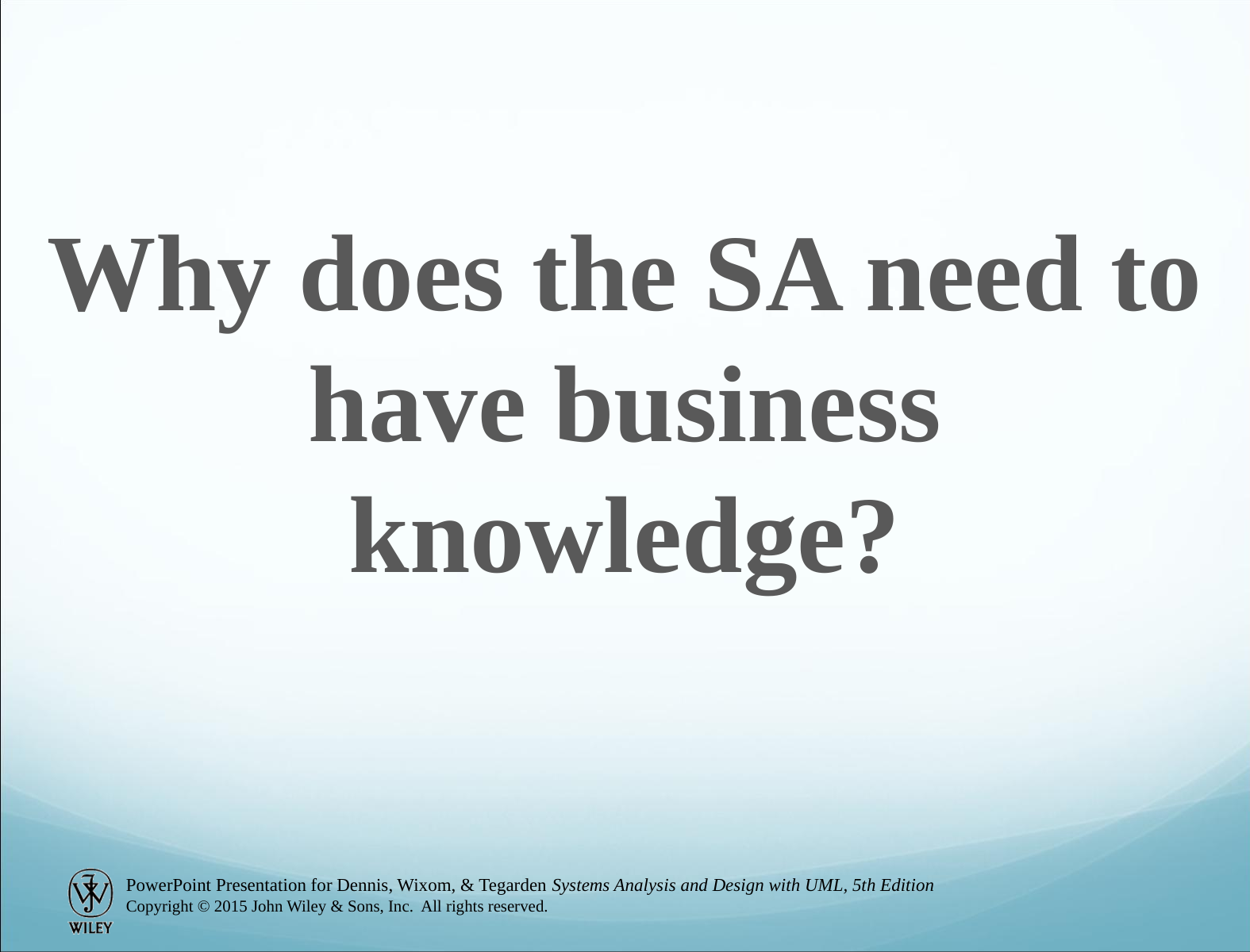

Why does the SA need to have business knowledge?